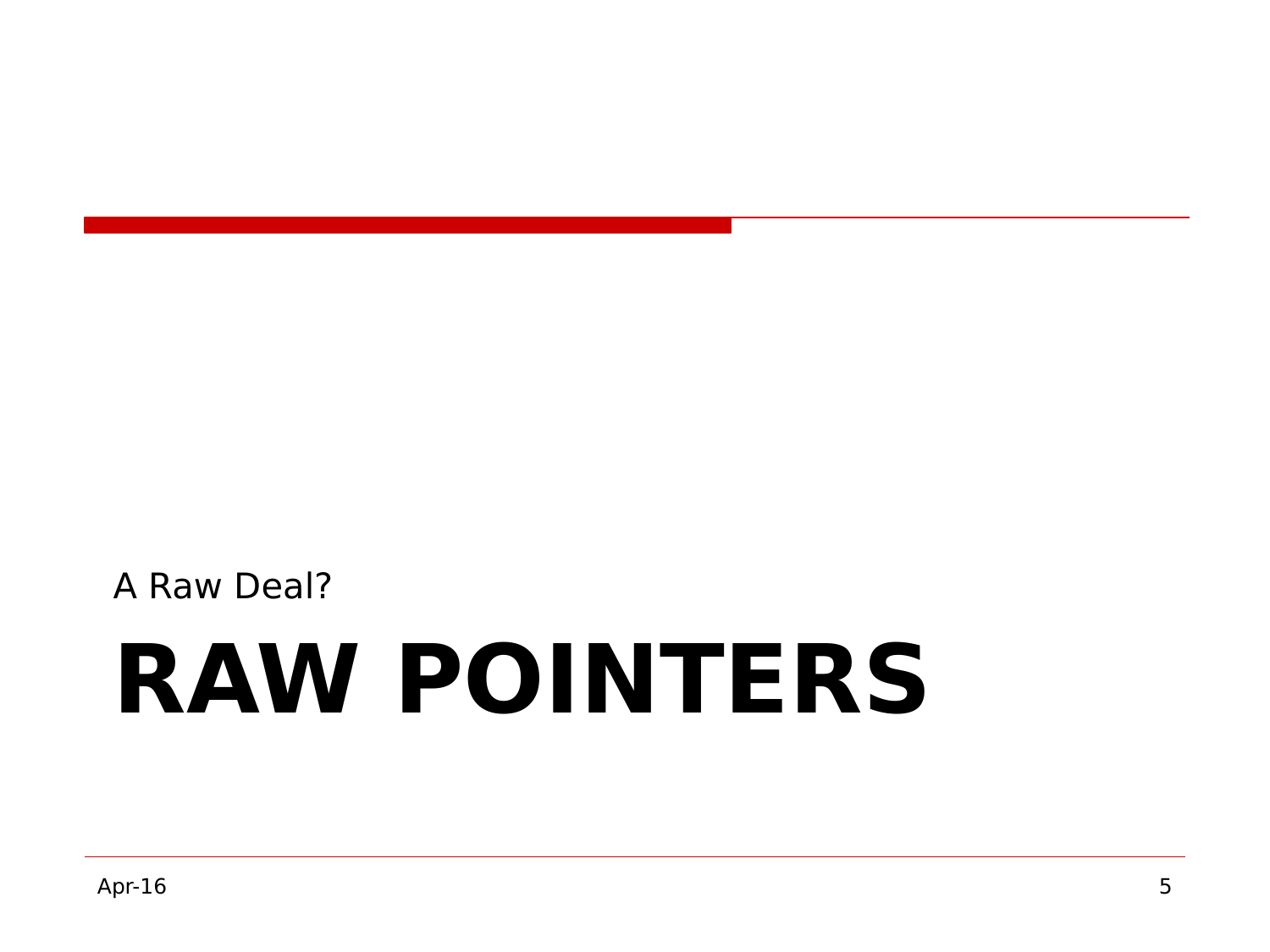

A Raw Deal?
# RAW POINTERS
Apr-16
5